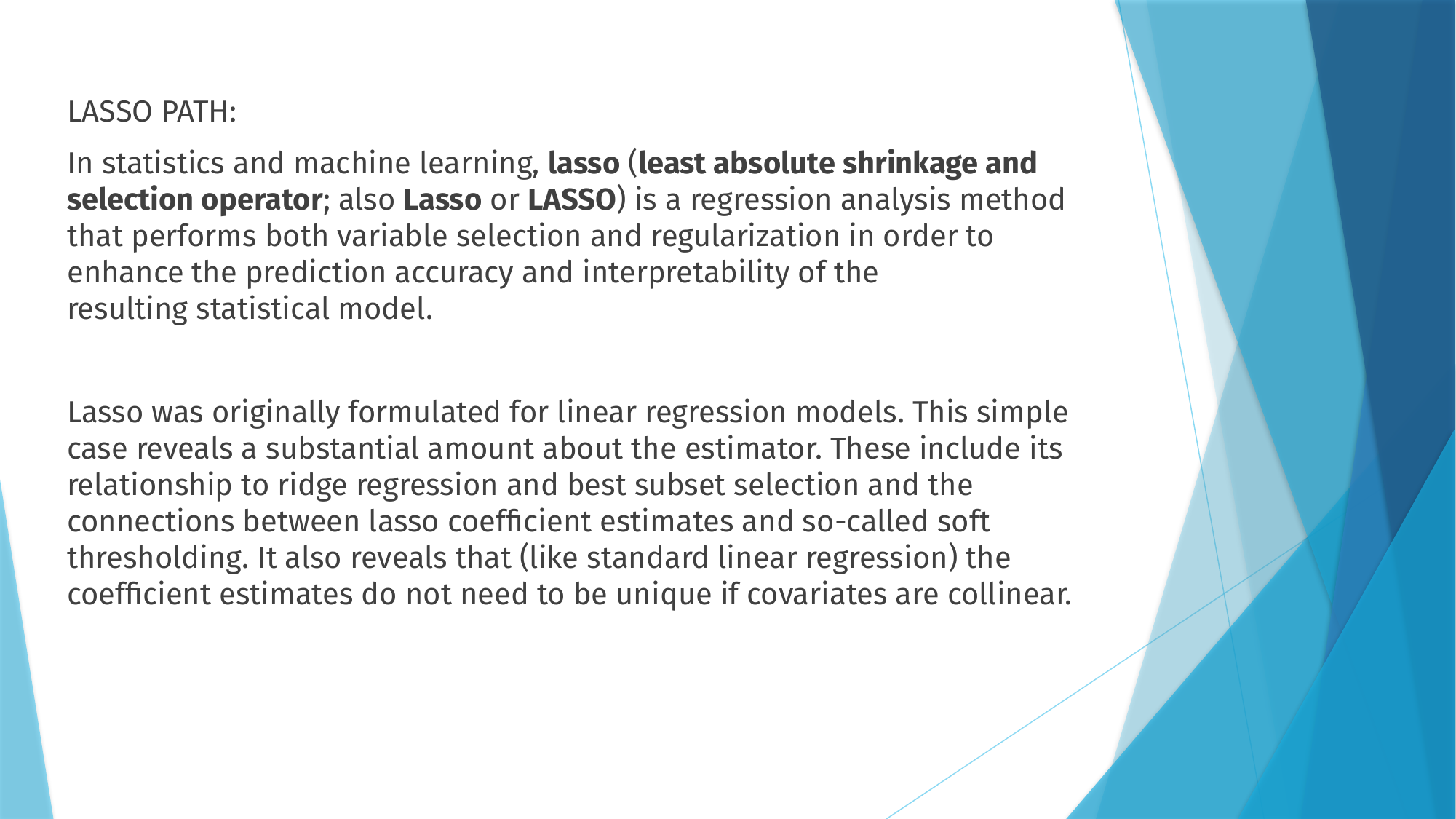

LASSO PATH:
In statistics and machine learning, lasso (least absolute shrinkage and selection operator; also Lasso or LASSO) is a regression analysis method that performs both variable selection and regularization in order to enhance the prediction accuracy and interpretability of the resulting statistical model.

Lasso was originally formulated for linear regression models. This simple case reveals a substantial amount about the estimator. These include its relationship to ridge regression and best subset selection and the connections between lasso coefficient estimates and so-called soft thresholding. It also reveals that (like standard linear regression) the coefficient estimates do not need to be unique if covariates are collinear.